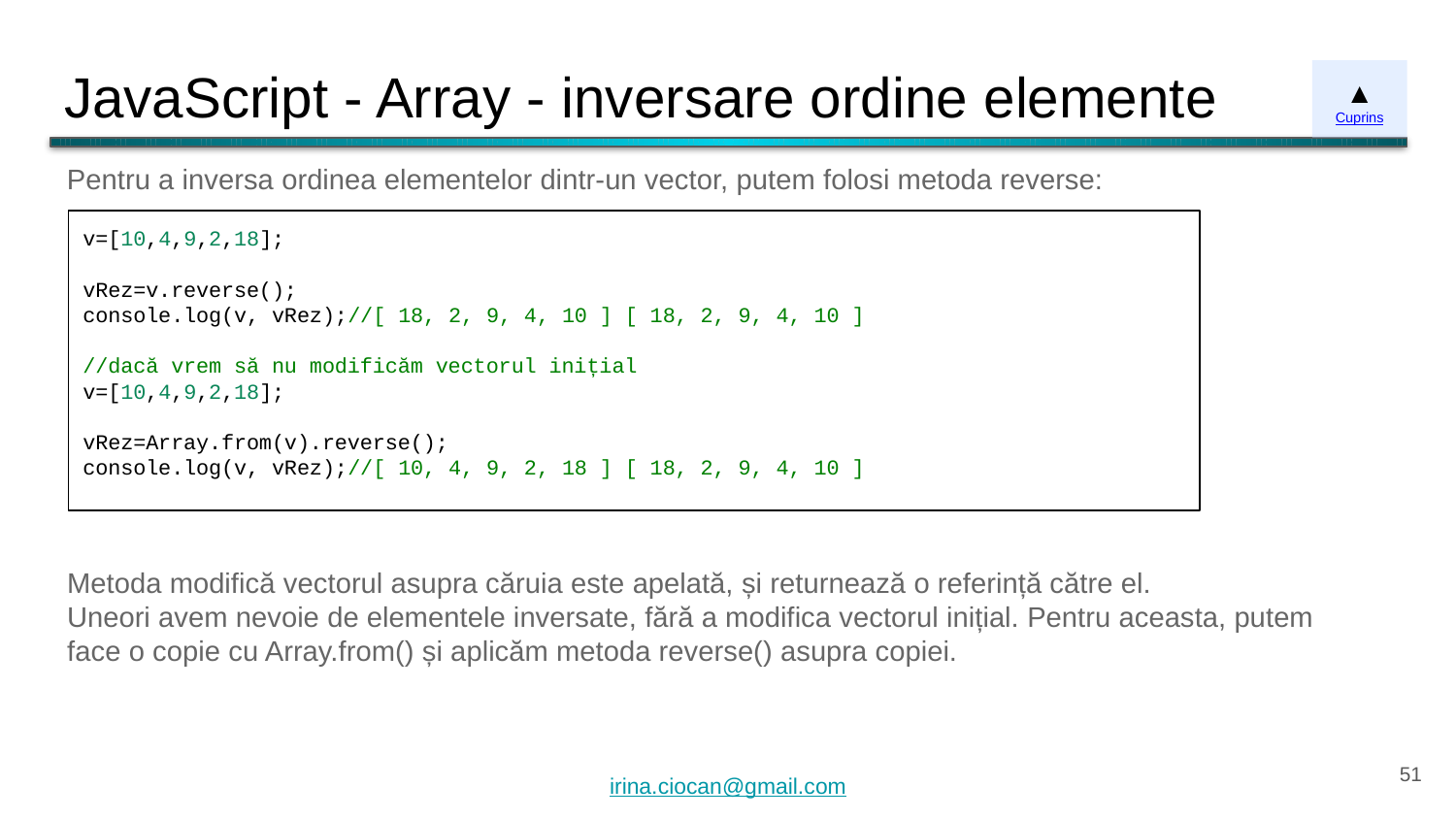

# JavaScript - Array - inversare ordine elemente
▲
Cuprins

Pentru a inversa ordinea elementelor dintr-un vector, putem folosi metoda reverse:
v=[10,4,9,2,18];

vRez=v.reverse();
console.log(v, vRez);//[ 18, 2, 9, 4, 10 ] [ 18, 2, 9, 4, 10 ]

//dacă vrem să nu modificăm vectorul inițial
v=[10,4,9,2,18];

vRez=Array.from(v).reverse();
console.log(v, vRez);//[ 10, 4, 9, 2, 18 ] [ 18, 2, 9, 4, 10 ]

Metoda modifică vectorul asupra căruia este apelată, și returnează o referință către el.
Uneori avem nevoie de elementele inversate, fără a modifica vectorul inițial. Pentru aceasta, putem face o copie cu Array.from() și aplicăm metoda reverse() asupra copiei.

51
irina.ciocan@gmail.com